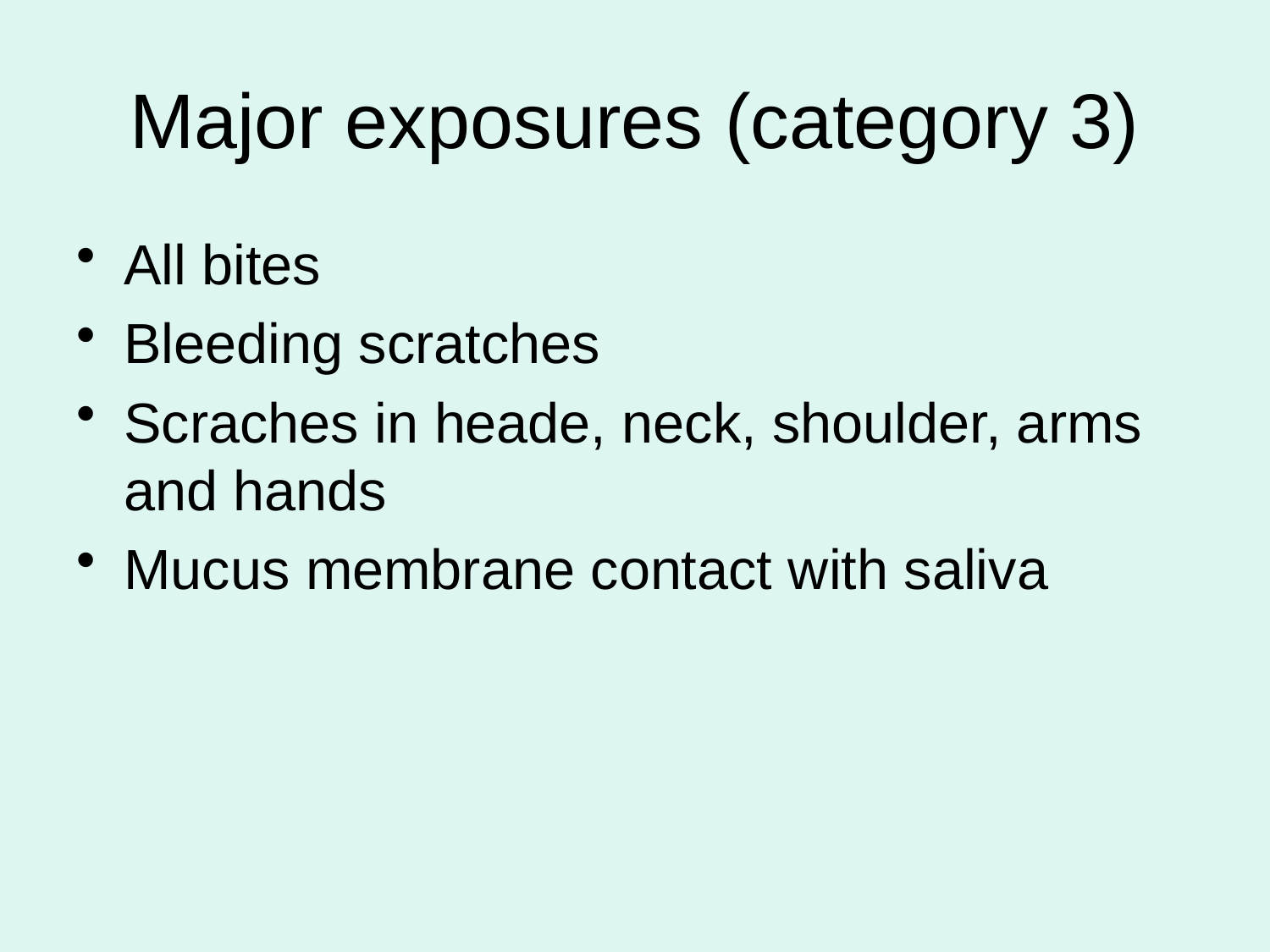

# Major exposures (category 3)
All bites
Bleeding scratches
Scraches in heade, neck, shoulder, arms and hands
Mucus membrane contact with saliva